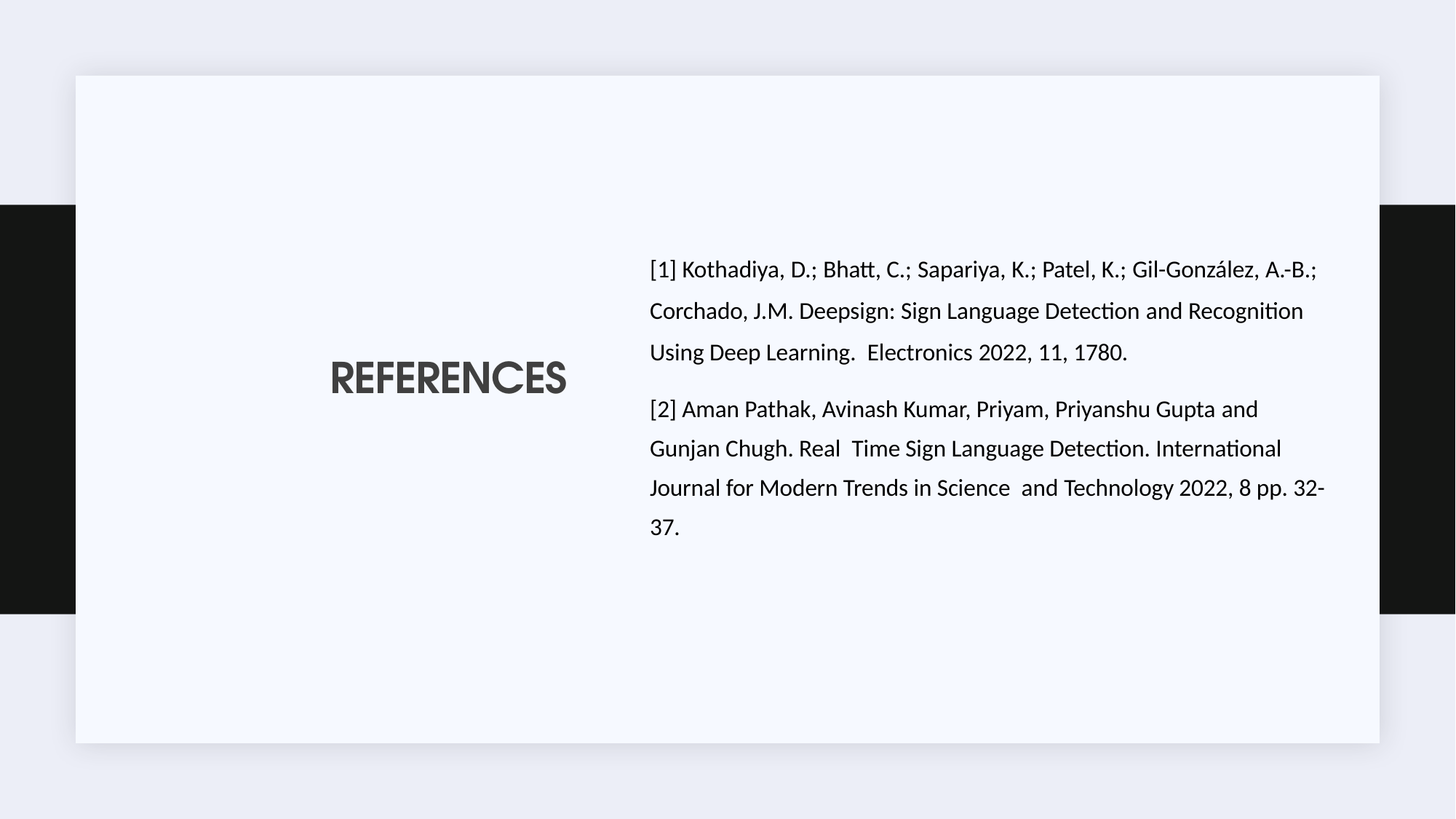

[1] Kothadiya, D.; Bhatt, C.; Sapariya, K.; Patel, K.; Gil-González, A.-B.; Corchado, J.M. Deepsign: Sign Language Detection and Recognition Using Deep Learning.  Electronics 2022, 11, 1780.
[2] Aman Pathak, Avinash Kumar, Priyam, Priyanshu Gupta and Gunjan Chugh. Real  Time Sign Language Detection. International Journal for Modern Trends in Science  and Technology 2022, 8 pp. 32-37.

# REFERENCES